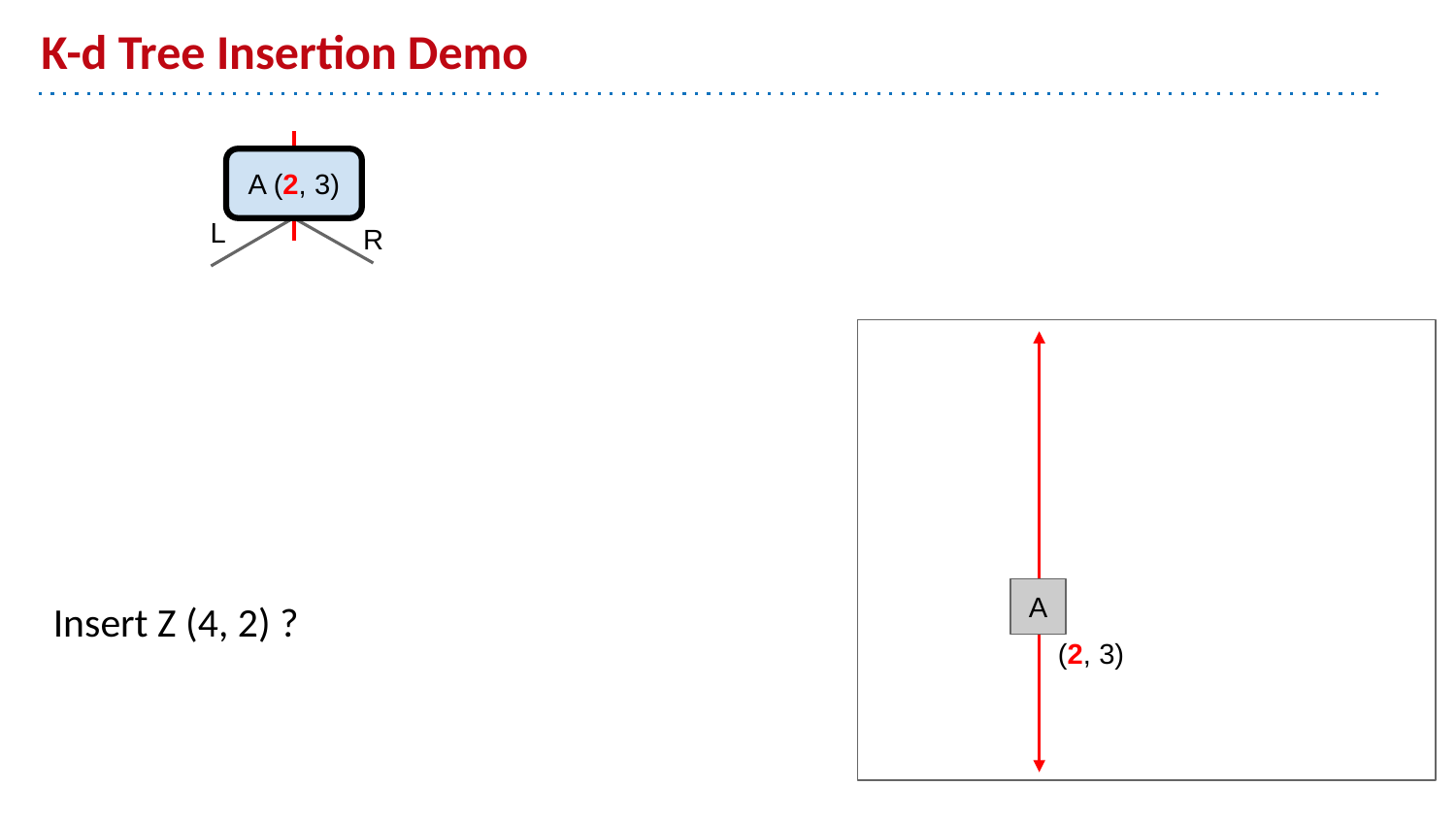

# K-d Tree Insertion Demo
A (2, 3)
L
R

A
Insert Z (4, 2) ?
(2, 3)